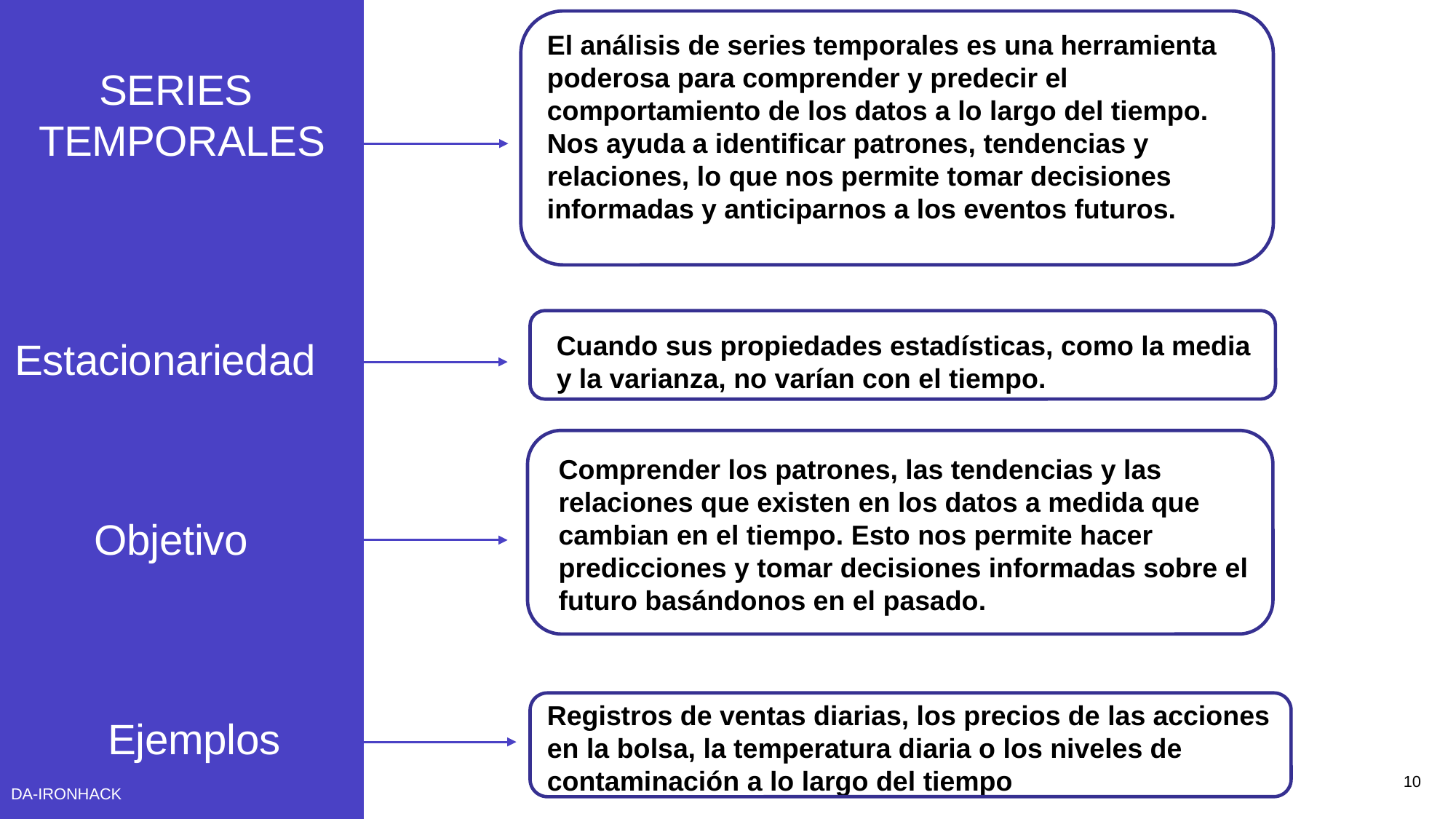

# SERIES TEMPORALES

El análisis de series temporales es una herramienta poderosa para comprender y predecir el comportamiento de los datos a lo largo del tiempo. Nos ayuda a identificar patrones, tendencias y relaciones, lo que nos permite tomar decisiones informadas y anticiparnos a los eventos futuros.
Estacionariedad

Cuando sus propiedades estadísticas, como la media y la varianza, no varían con el tiempo.
Objetivo

Comprender los patrones, las tendencias y las relaciones que existen en los datos a medida que cambian en el tiempo. Esto nos permite hacer predicciones y tomar decisiones informadas sobre el futuro basándonos en el pasado.
Ejemplos

Registros de ventas diarias, los precios de las acciones en la bolsa, la temperatura diaria o los niveles de contaminación a lo largo del tiempo
10
DA-IRONHACK